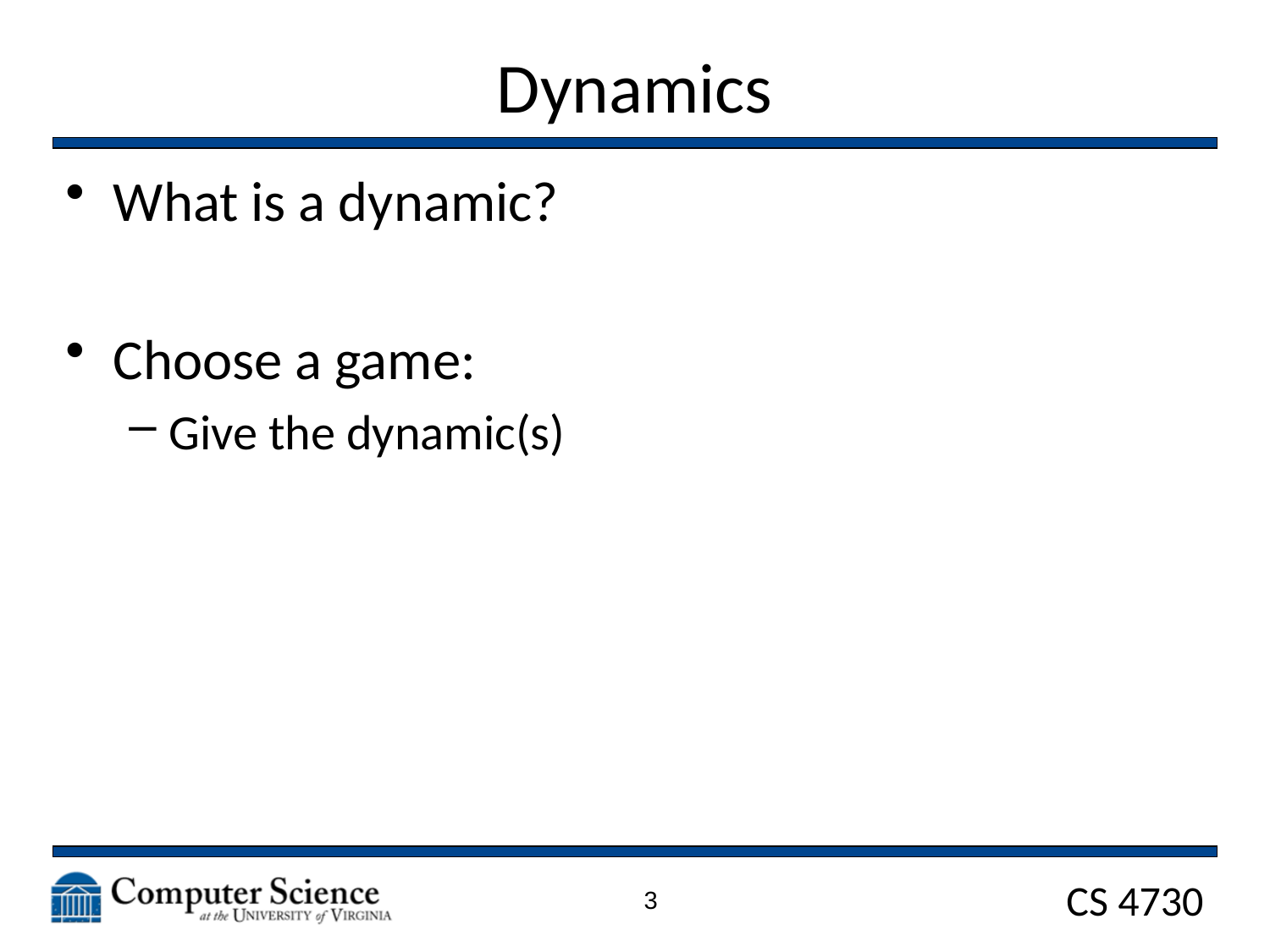

# Dynamics
What is a dynamic?

Choose a game:
Give the dynamic(s)
3